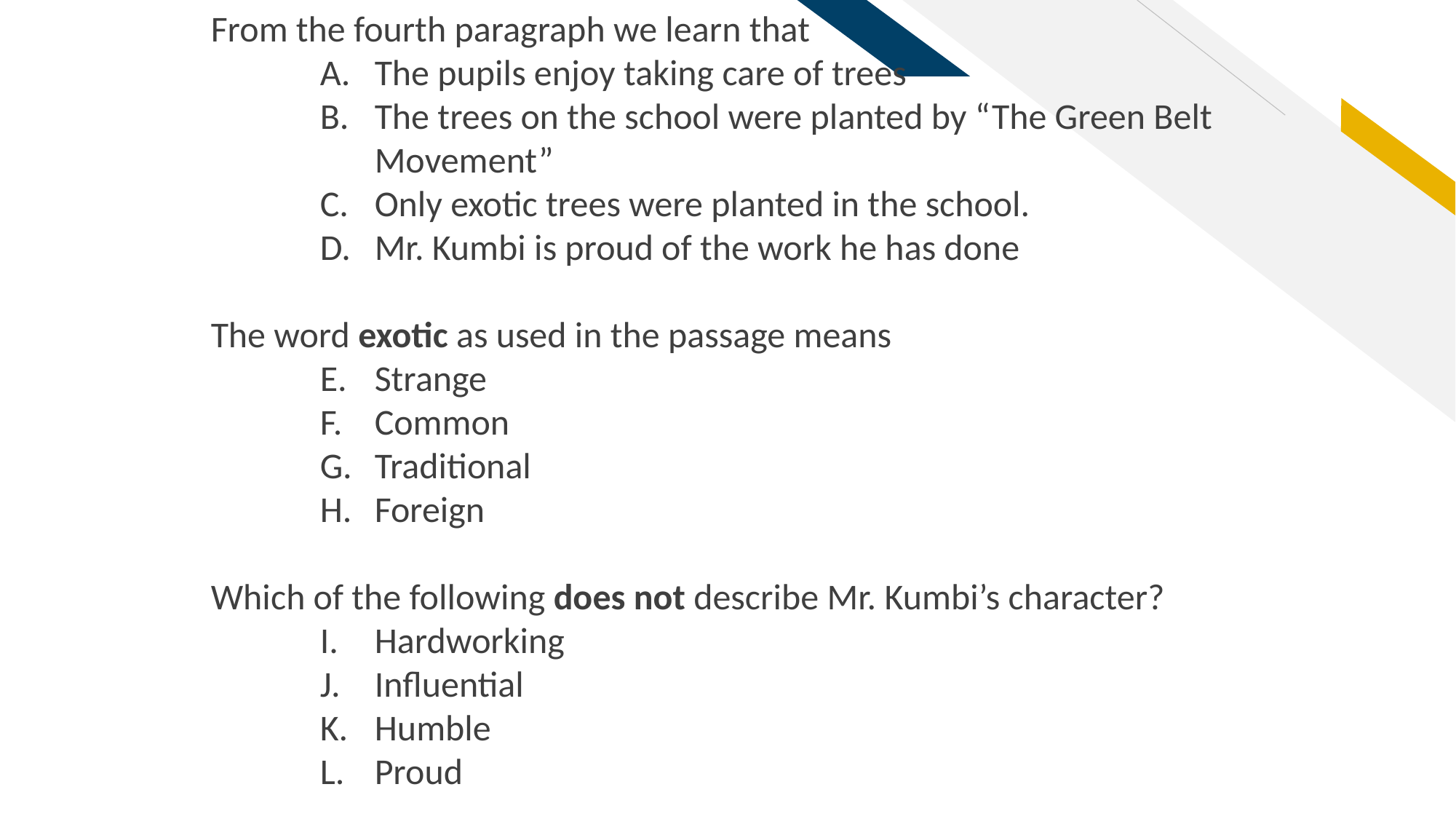

From the fourth paragraph we learn that
The pupils enjoy taking care of trees
The trees on the school were planted by “The Green Belt Movement”
Only exotic trees were planted in the school.
Mr. Kumbi is proud of the work he has done

The word exotic as used in the passage means
Strange
Common
Traditional
Foreign

Which of the following does not describe Mr. Kumbi’s character?
Hardworking
Influential
Humble
Proud